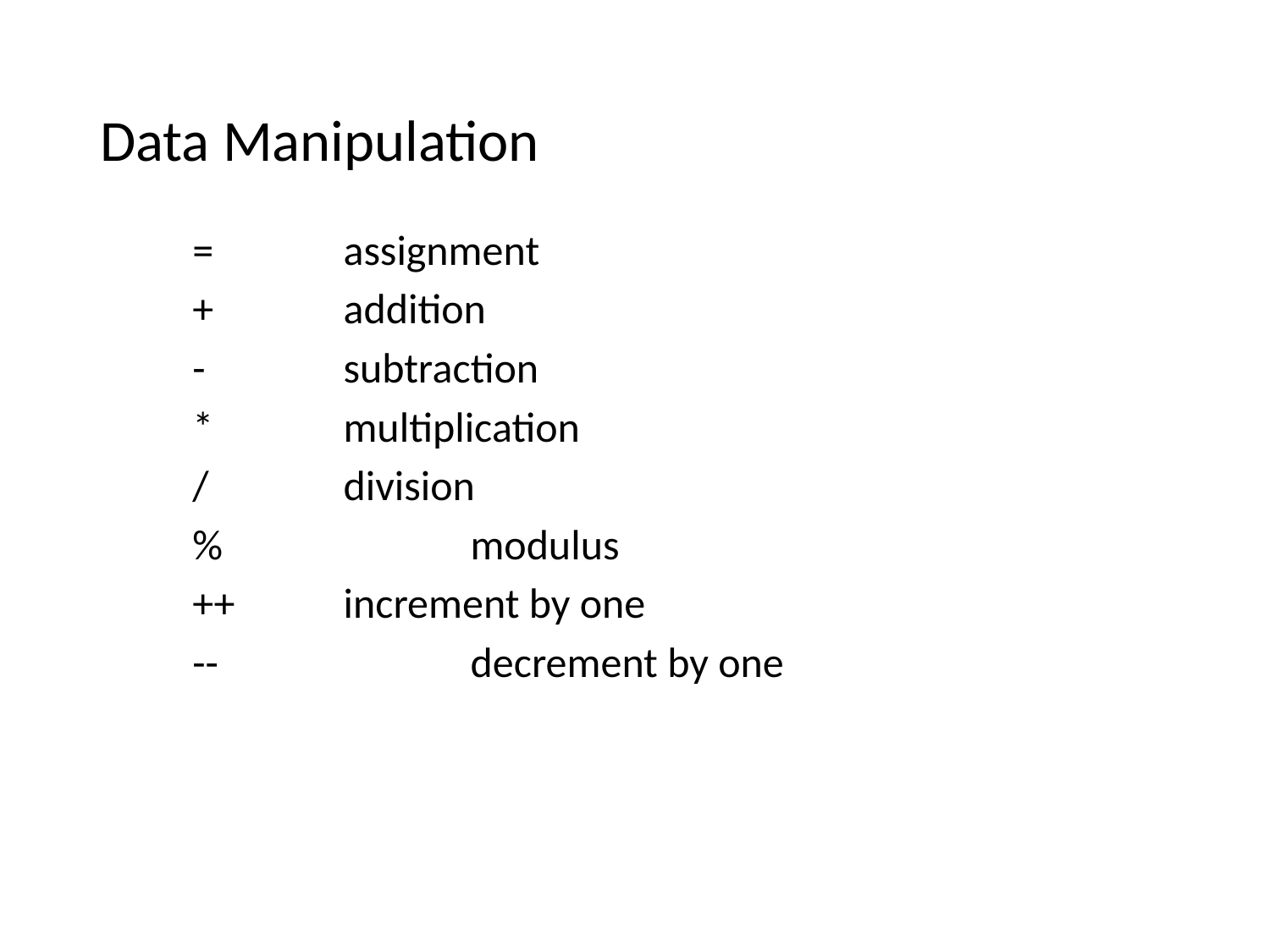

# Data Manipulation
=		assignment
+		addition
-		subtraction
*		multiplication
/		division
%		modulus
++	increment by one
--		decrement by one